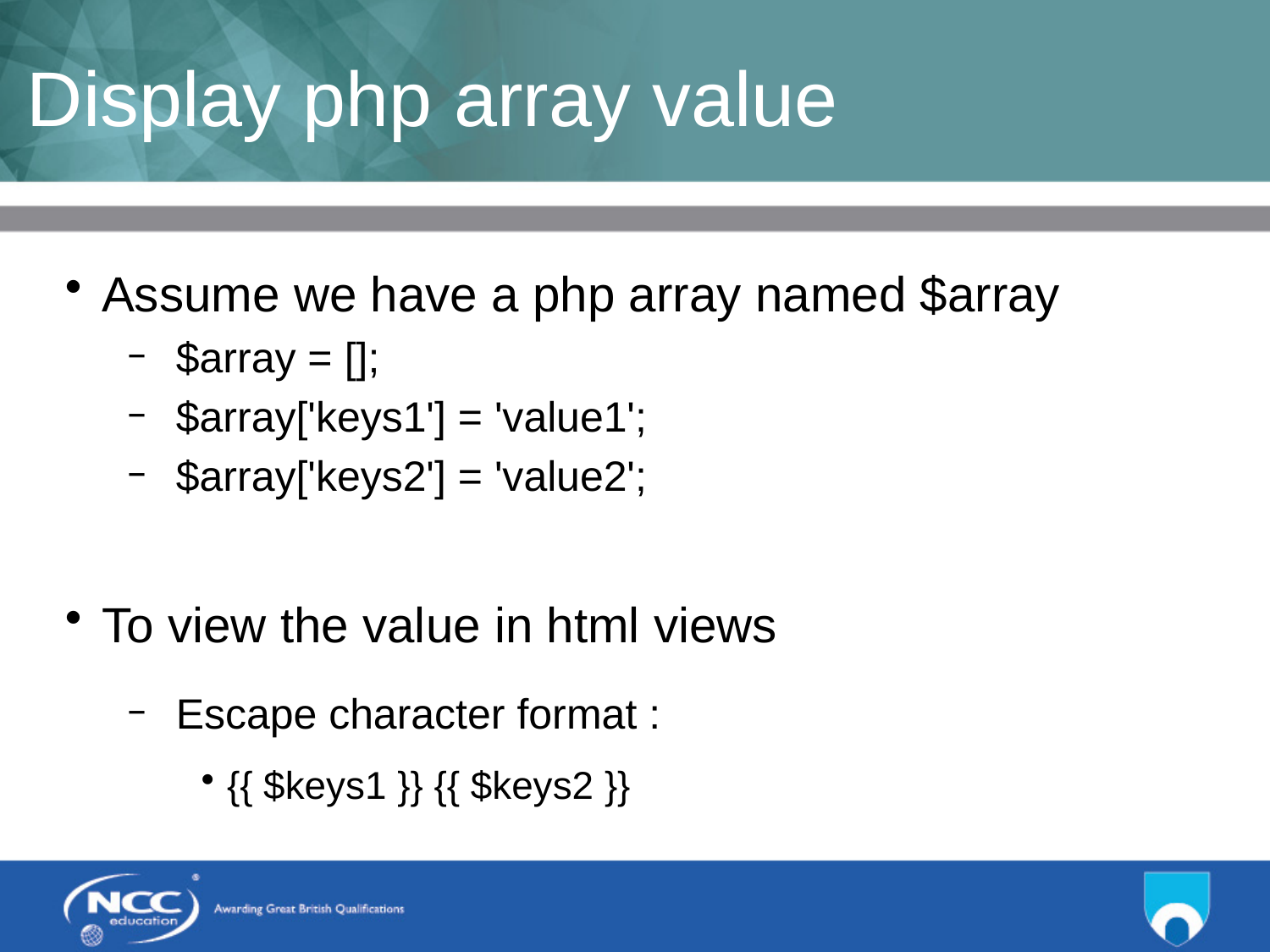

# Display php array value
Assume we have a php array named $array
$array = [];
$array['keys1'] = 'value1';
$array['keys2'] = 'value2';

To view the value in html views
Escape character format :
{{ $keys1 }} {{ $keys2 }}